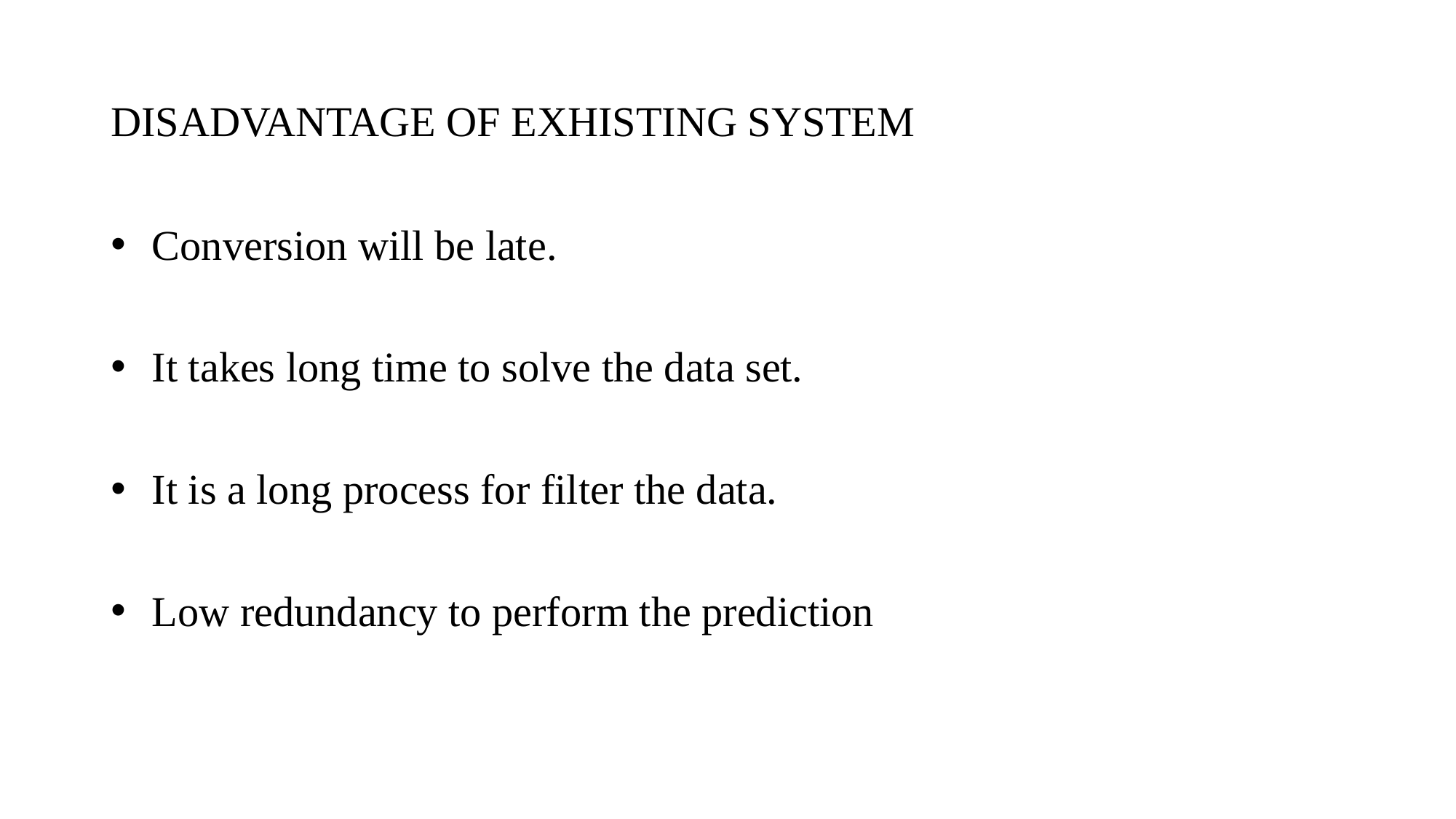

# DISADVANTAGE OF EXHISTING SYSTEM
Conversion will be late.

It takes long time to solve the data set.

It is a long process for filter the data.

Low redundancy to perform the prediction